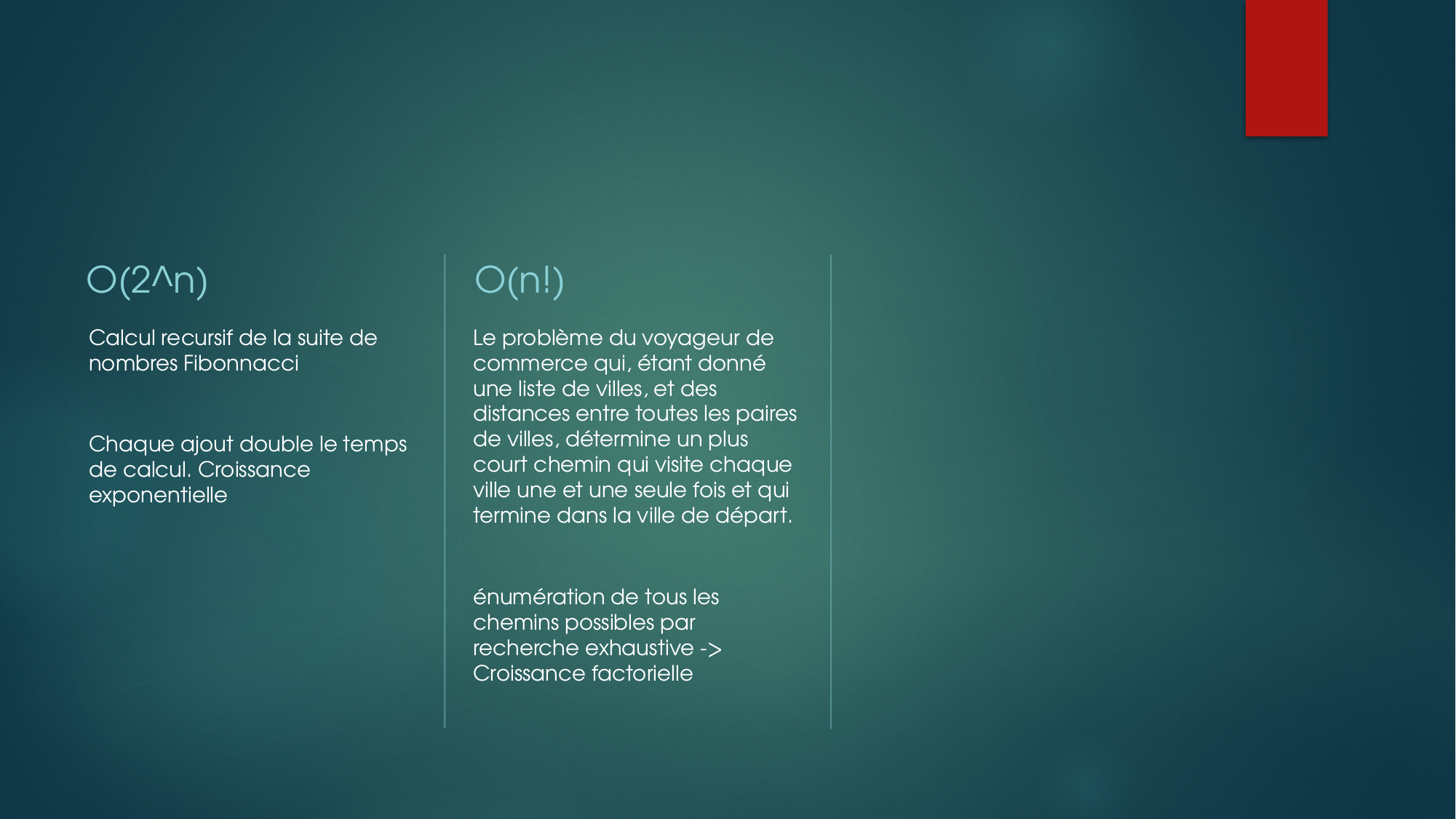

#
O(2^n)
O(n!)

Calcul recursif de la suite de nombres Fibonnacci

Chaque ajout double le temps de calcul. Croissance exponentielle
Le problème du voyageur de commerce qui, étant donné une liste de villes, et des distances entre toutes les paires de villes, détermine un plus court chemin qui visite chaque ville une et une seule fois et qui termine dans la ville de départ.

énumération de tous les chemins possibles par recherche exhaustive -> Croissance factorielle